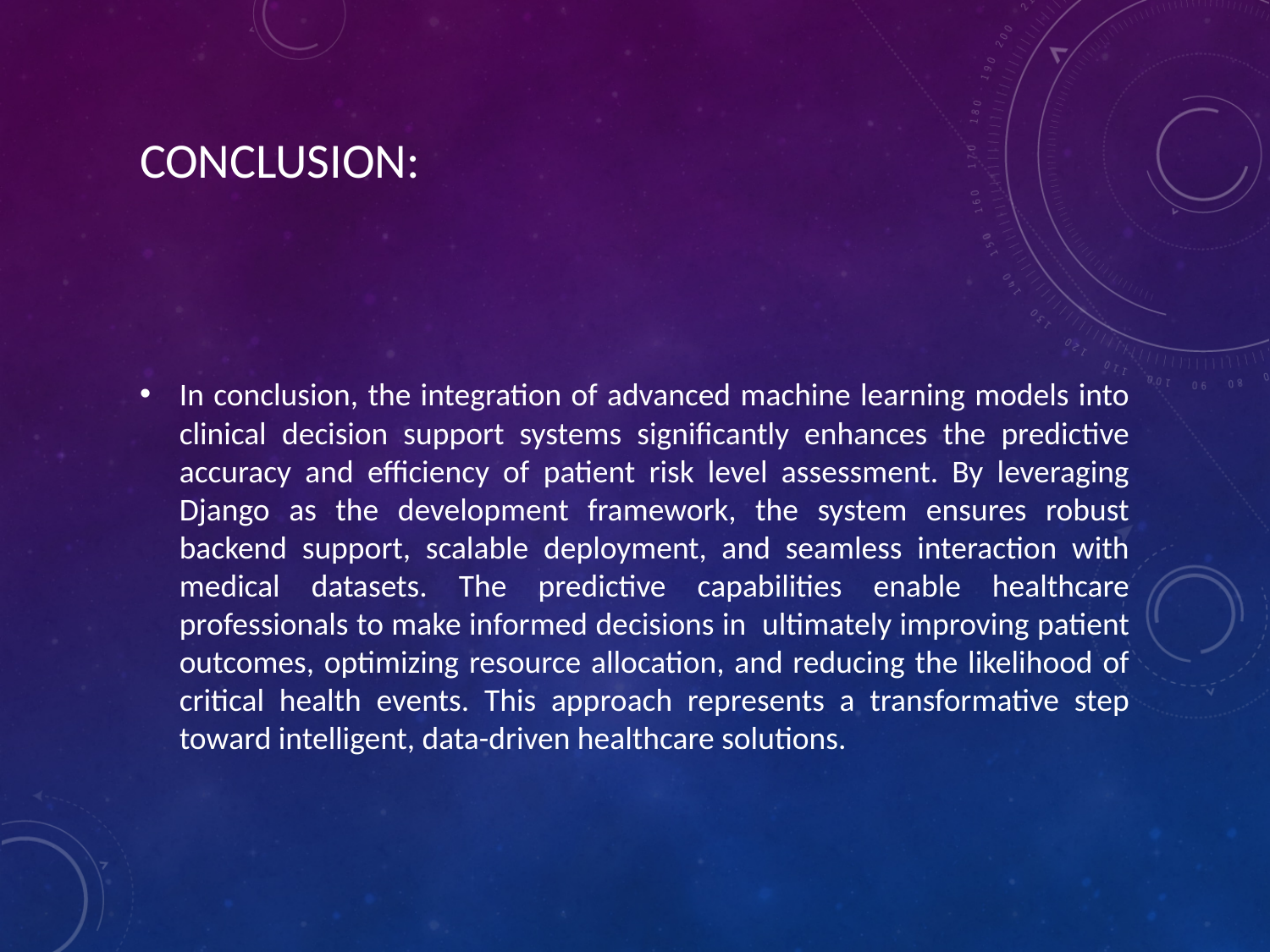

# Conclusion:
In conclusion, the integration of advanced machine learning models into clinical decision support systems significantly enhances the predictive accuracy and efficiency of patient risk level assessment. By leveraging Django as the development framework, the system ensures robust backend support, scalable deployment, and seamless interaction with medical datasets. The predictive capabilities enable healthcare professionals to make informed decisions in  ultimately improving patient outcomes, optimizing resource allocation, and reducing the likelihood of critical health events. This approach represents a transformative step toward intelligent, data-driven healthcare solutions.